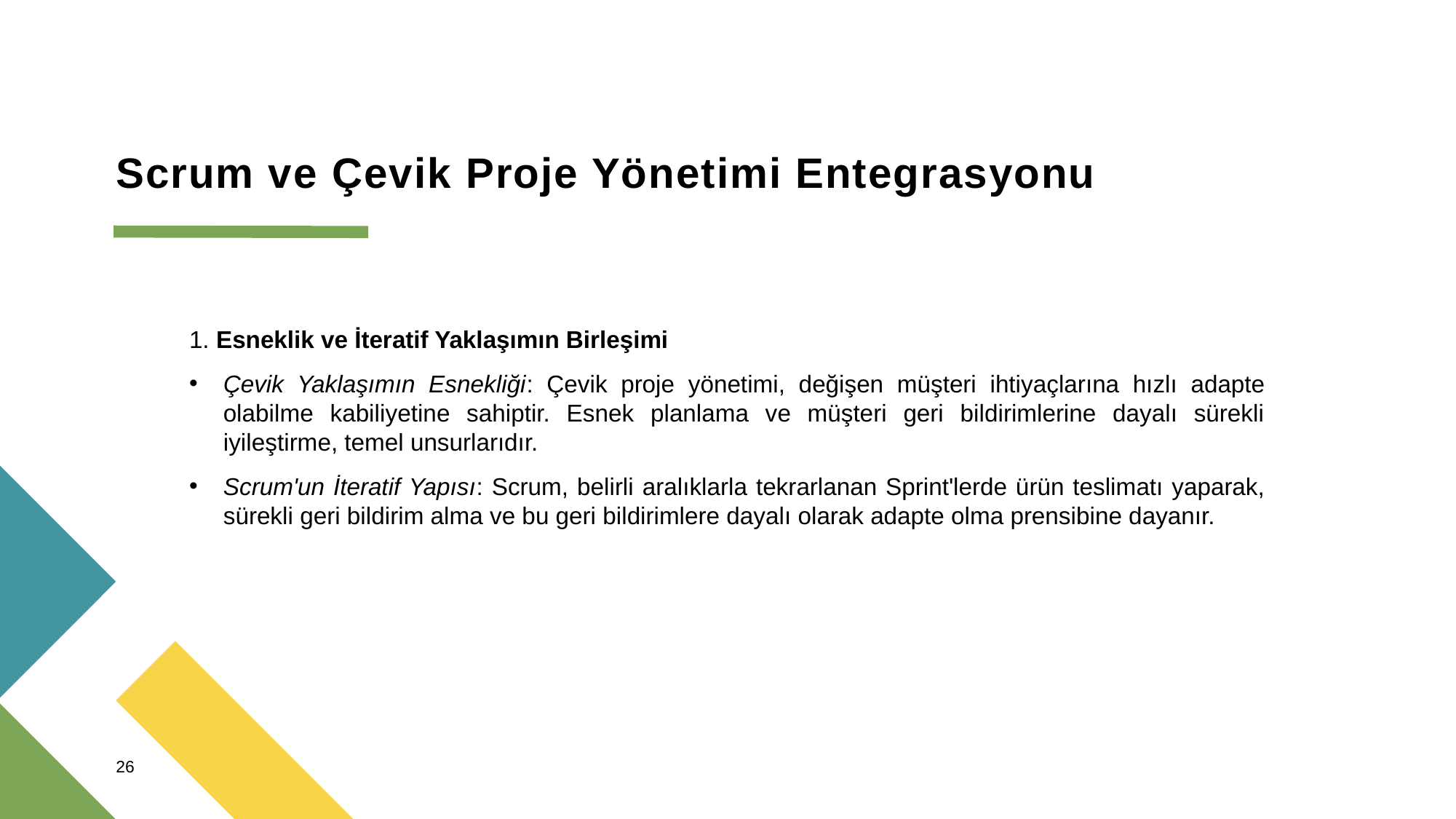

# Scrum ve Çevik Proje Yönetimi Entegrasyonu
1. Esneklik ve İteratif Yaklaşımın Birleşimi
Çevik Yaklaşımın Esnekliği: Çevik proje yönetimi, değişen müşteri ihtiyaçlarına hızlı adapte olabilme kabiliyetine sahiptir. Esnek planlama ve müşteri geri bildirimlerine dayalı sürekli iyileştirme, temel unsurlarıdır.
Scrum'un İteratif Yapısı: Scrum, belirli aralıklarla tekrarlanan Sprint'lerde ürün teslimatı yaparak, sürekli geri bildirim alma ve bu geri bildirimlere dayalı olarak adapte olma prensibine dayanır.
26